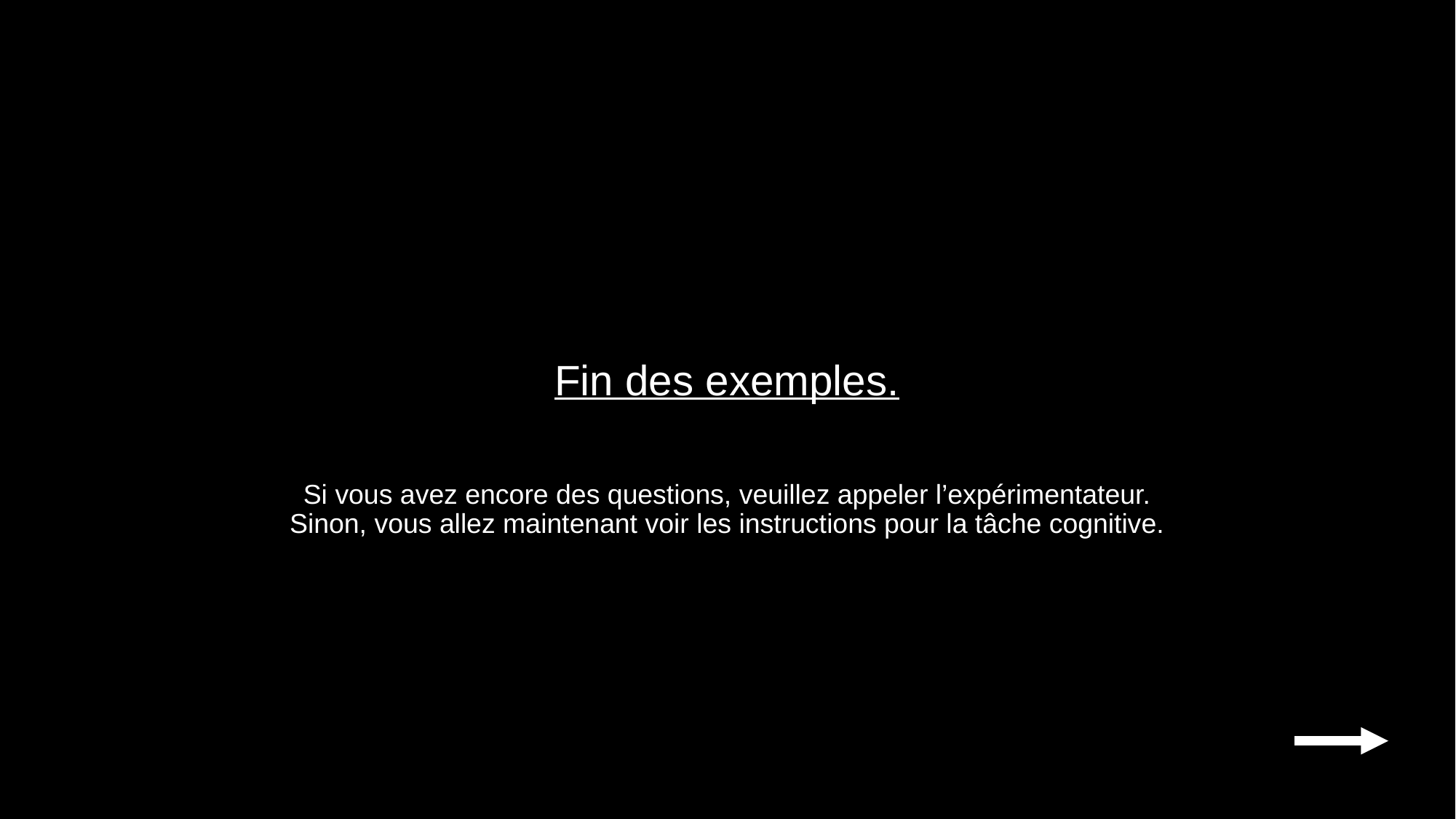

Fin des exemples.

Si vous avez encore des questions, veuillez appeler l’expérimentateur.
Sinon, vous allez maintenant voir les instructions pour la tâche cognitive.